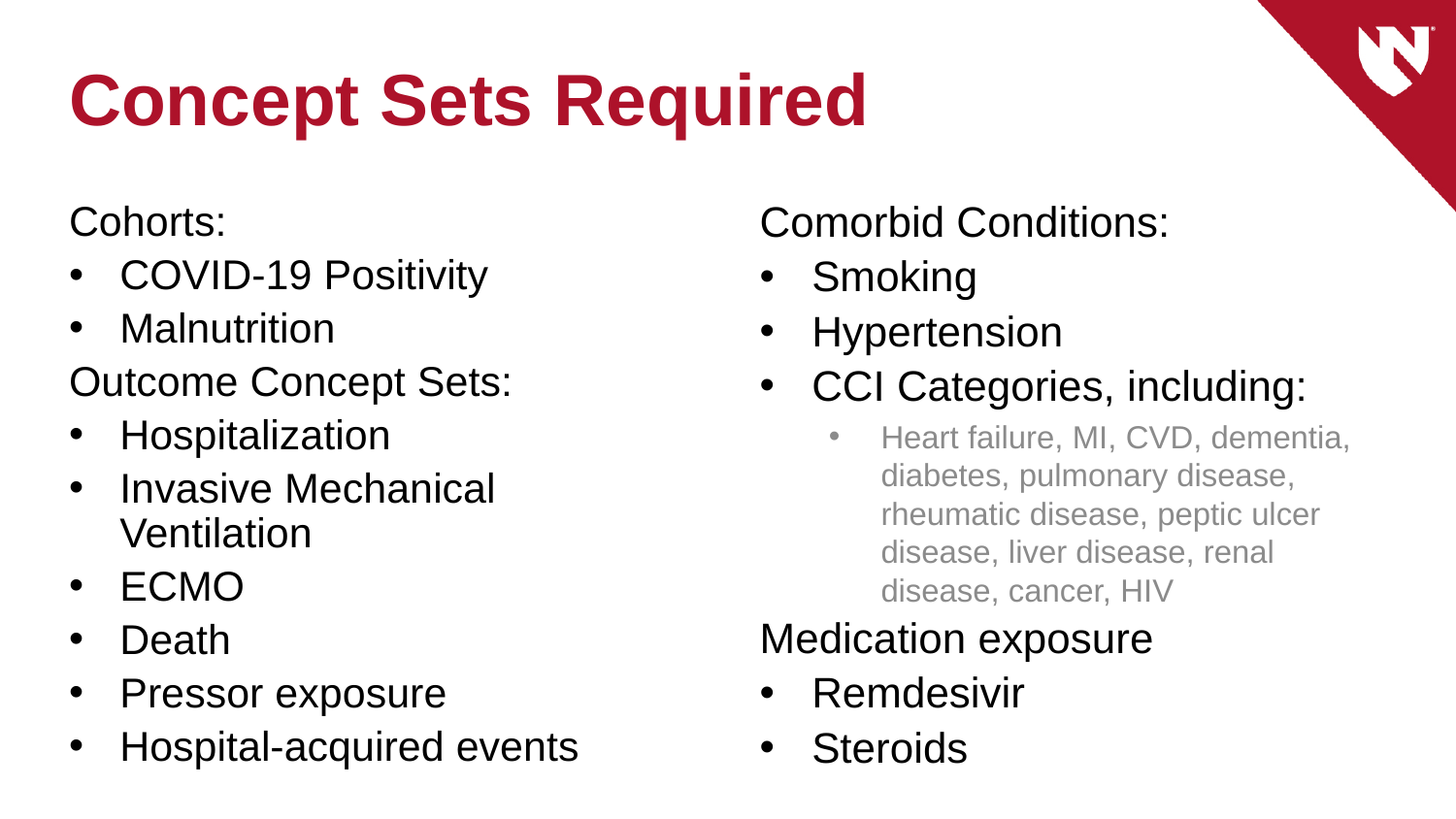

# Concept Sets Required
Cohorts:
COVID-19 Positivity
Malnutrition
Outcome Concept Sets:
Hospitalization
Invasive Mechanical Ventilation
ECMO
Death
Pressor exposure
Hospital-acquired events

Comorbid Conditions:
Smoking
Hypertension
CCI Categories, including:
Heart failure, MI, CVD, dementia, diabetes, pulmonary disease, rheumatic disease, peptic ulcer disease, liver disease, renal disease, cancer, HIV
Medication exposure
Remdesivir
Steroids